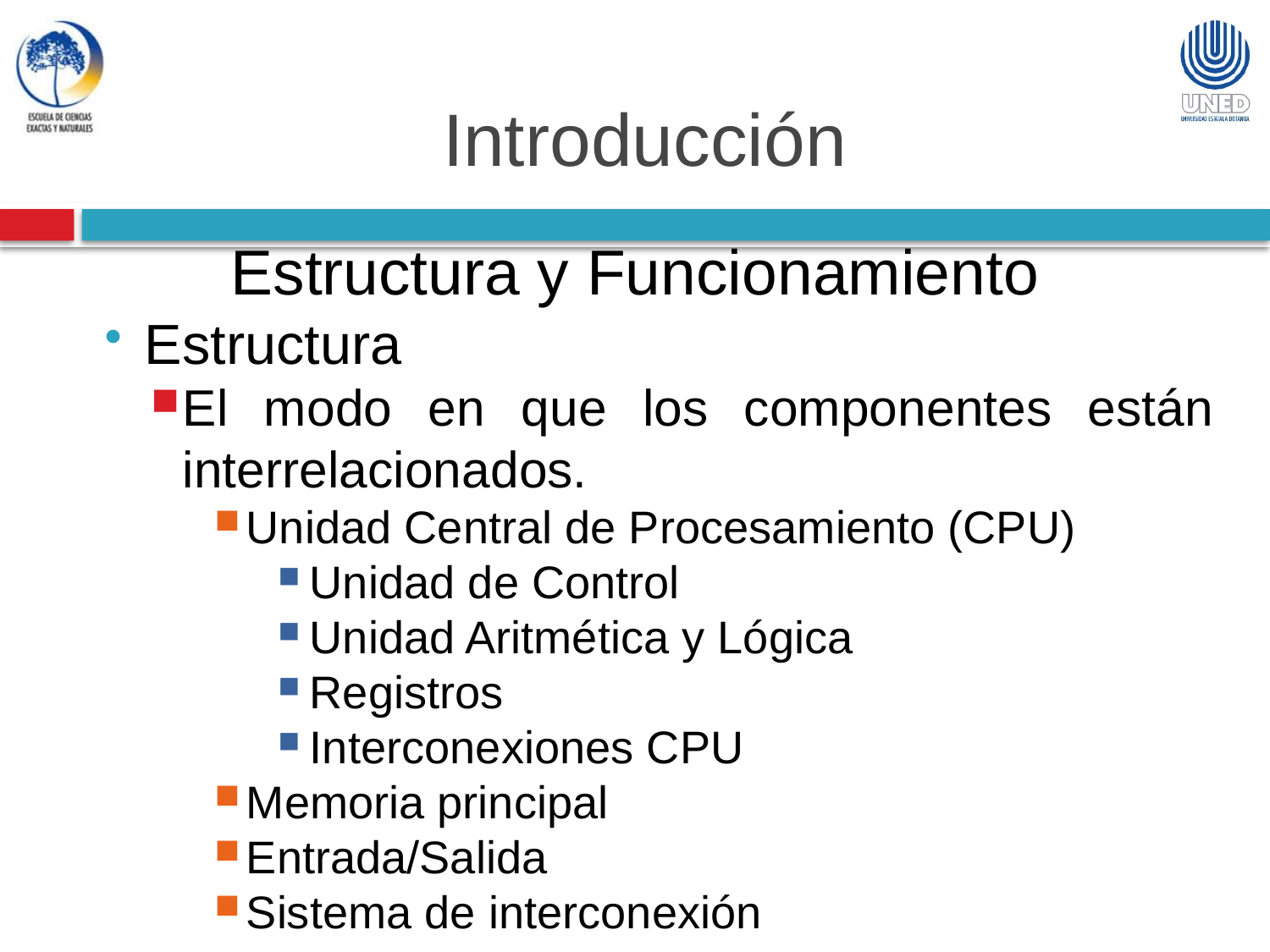

Introducción
Estructura y Funcionamiento
Estructura
El modo en que los componentes están interrelacionados.
Unidad Central de Procesamiento (CPU)
Unidad de Control
Unidad Aritmética y Lógica
Registros
Interconexiones CPU
Memoria principal
Entrada/Salida
Sistema de interconexión